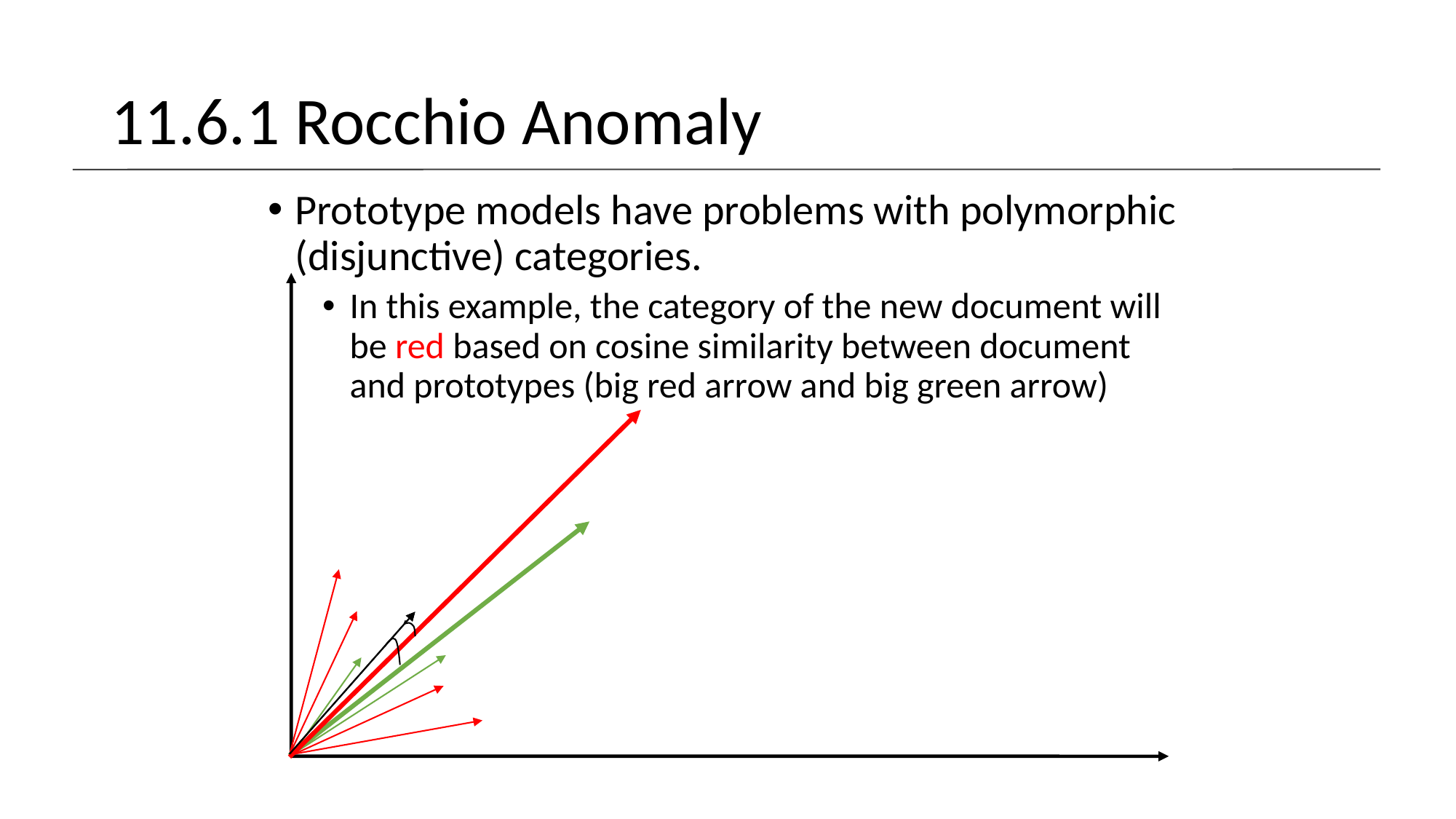

# 11.6.1 Rocchio Anomaly
Prototype models have problems with polymorphic (disjunctive) categories.
In this example, the category of the new document will be red based on cosine similarity between document and prototypes (big red arrow and big green arrow)